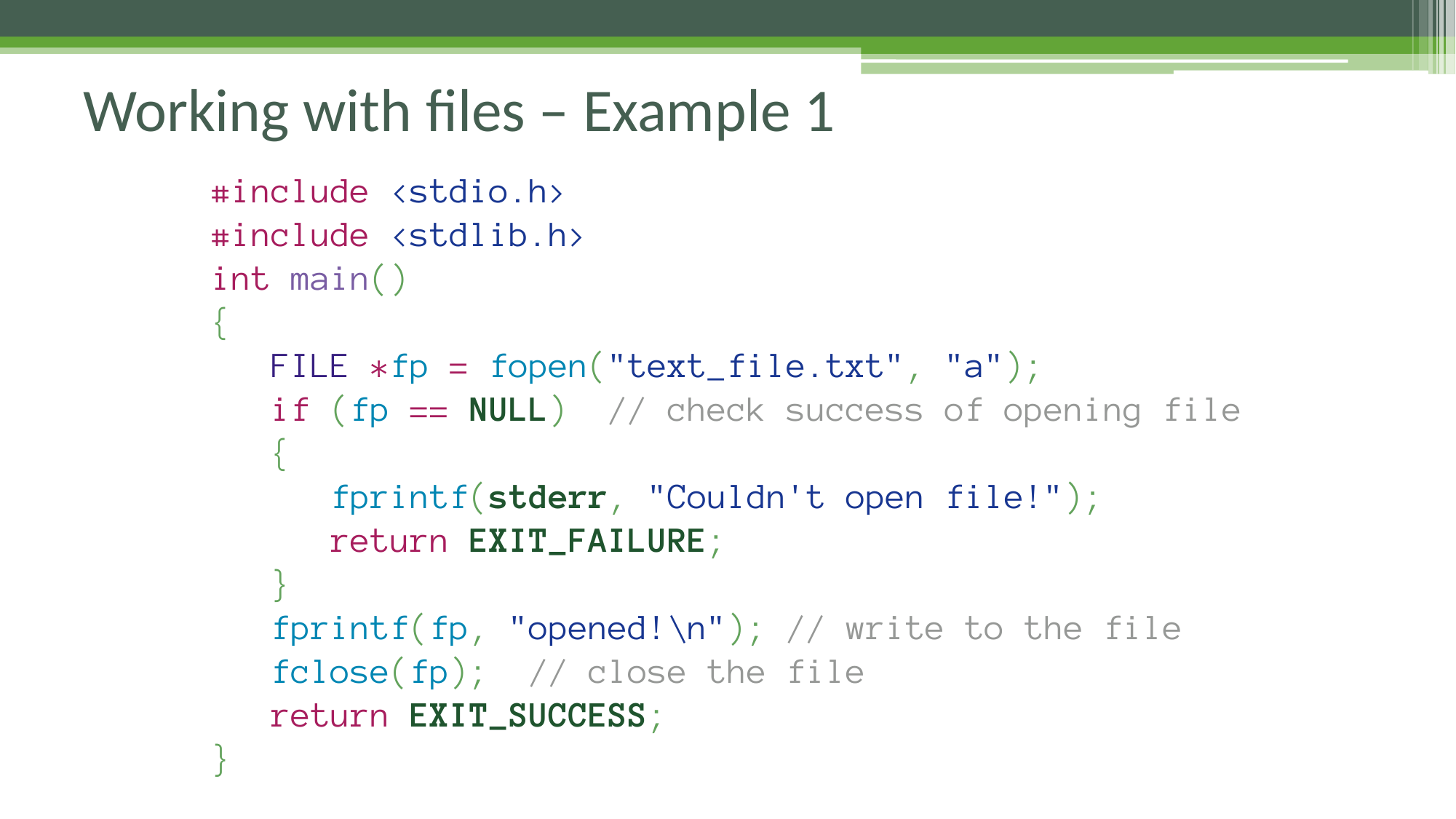

# Working with files – Example 1
#include <stdio.h>
#include <stdlib.h>
int main()
{
   FILE *fp = fopen("text_file.txt", "a");
   if (fp == NULL)  // check success of opening file
   {
      fprintf(stderr, "Couldn't open file!");
      return EXIT_FAILURE;
   }
   fprintf(fp, "opened!\n"); // write to the file
   fclose(fp);  // close the file
   return EXIT_SUCCESS;
}